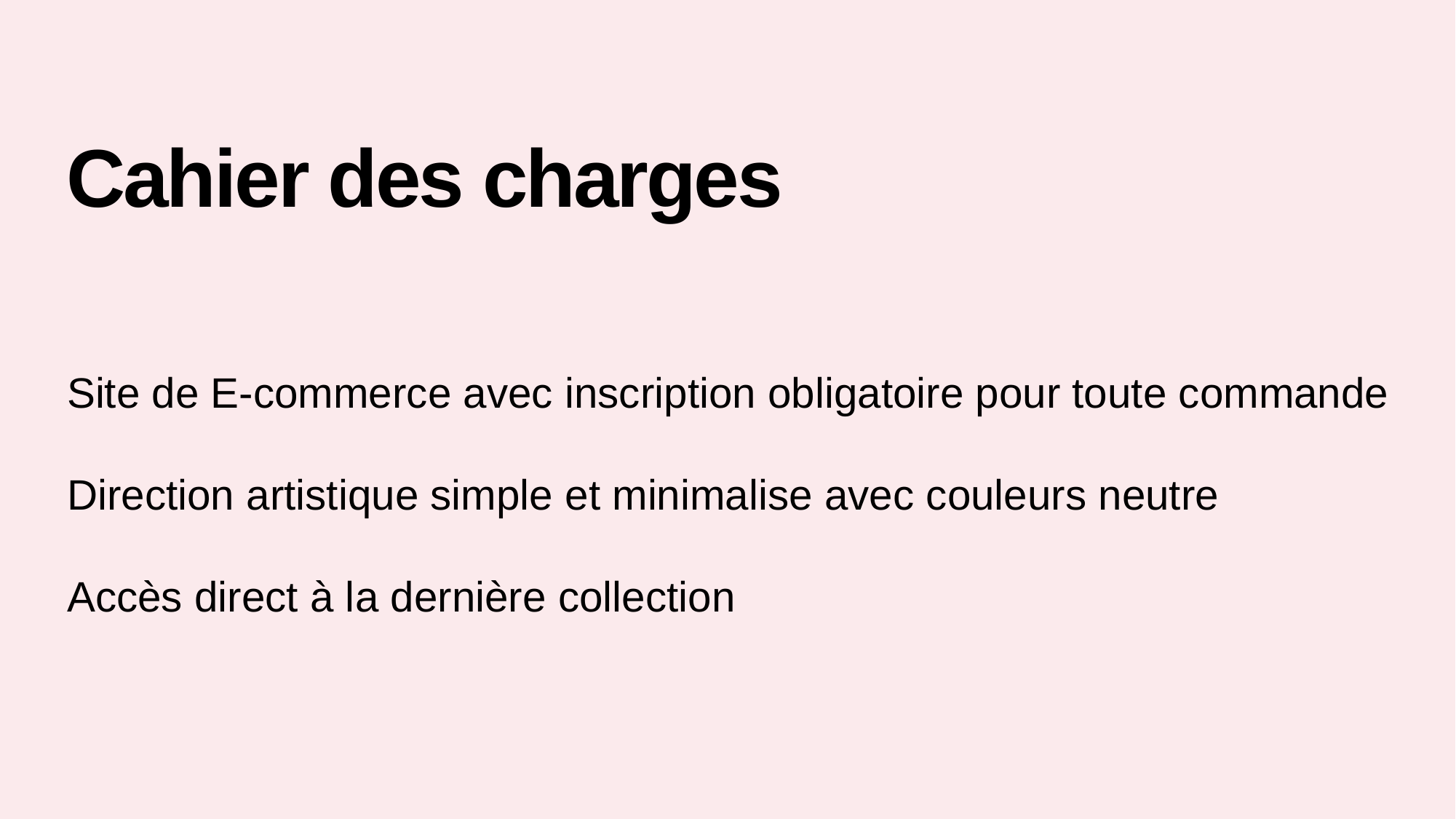

# Cahier des charges

Site de E-commerce avec inscription obligatoire pour toute commande

Direction artistique simple et minimalise avec couleurs neutre

Accès direct à la dernière collection